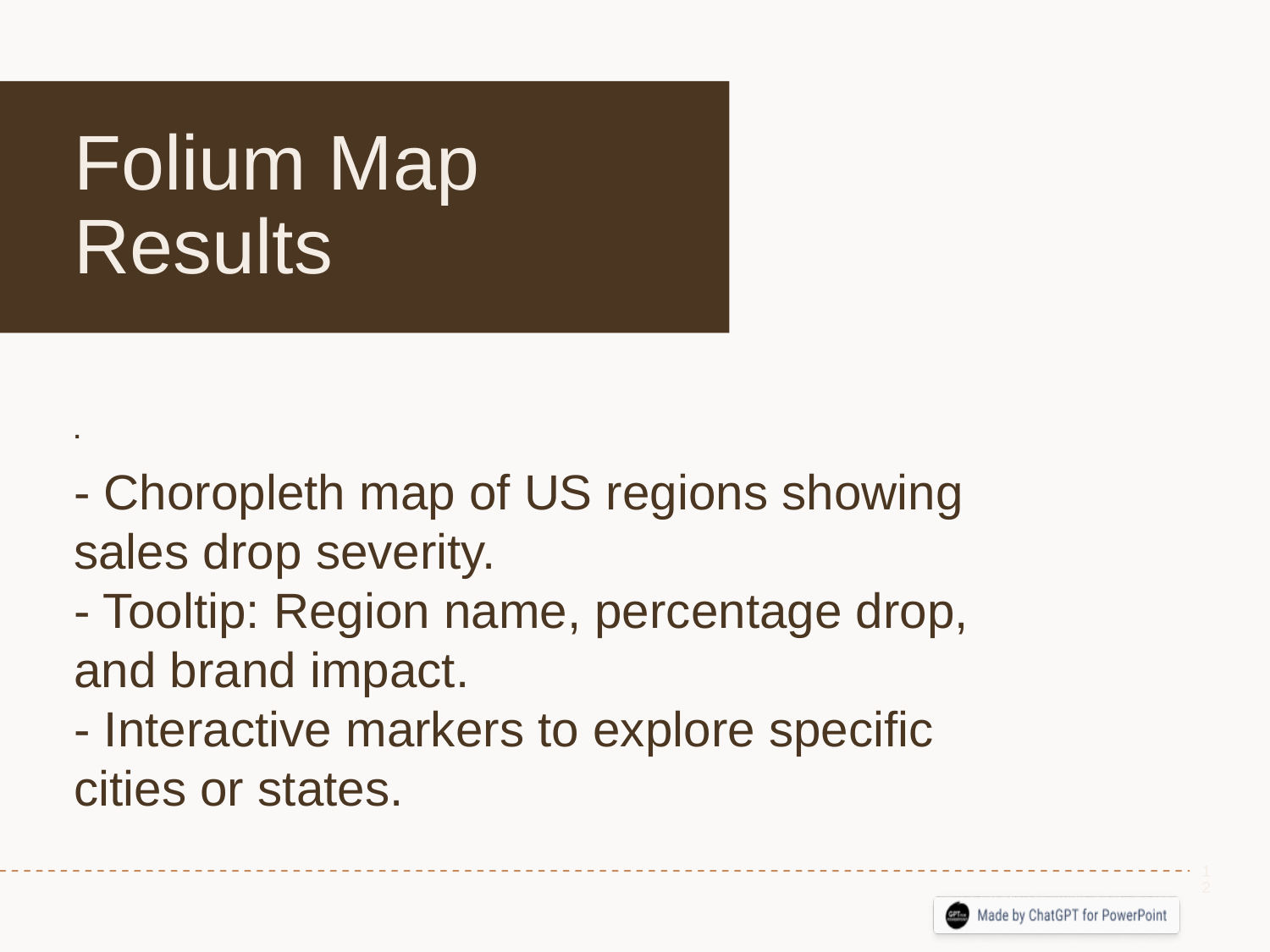

# Folium Map Results
.
- Choropleth map of US regions showing sales drop severity.
- Tooltip: Region name, percentage drop, and brand impact.
- Interactive markers to explore specific cities or states.

12